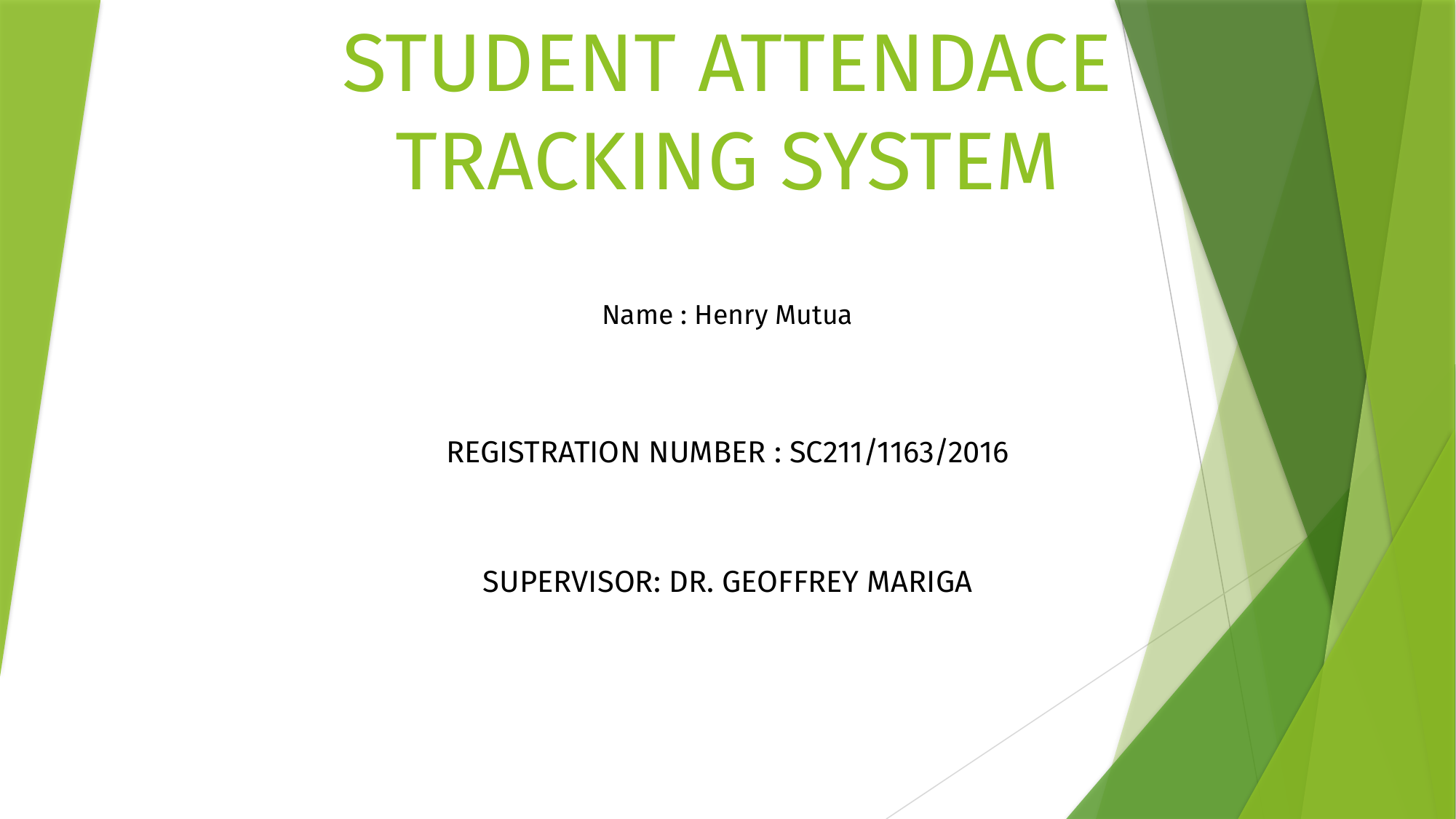

# STUDENT ATTENDACE TRACKING SYSTEM
Name : Henry Mutua
Registration Number : Sc211/1163/2016
Supervisor: Dr. Geoffrey Mariga